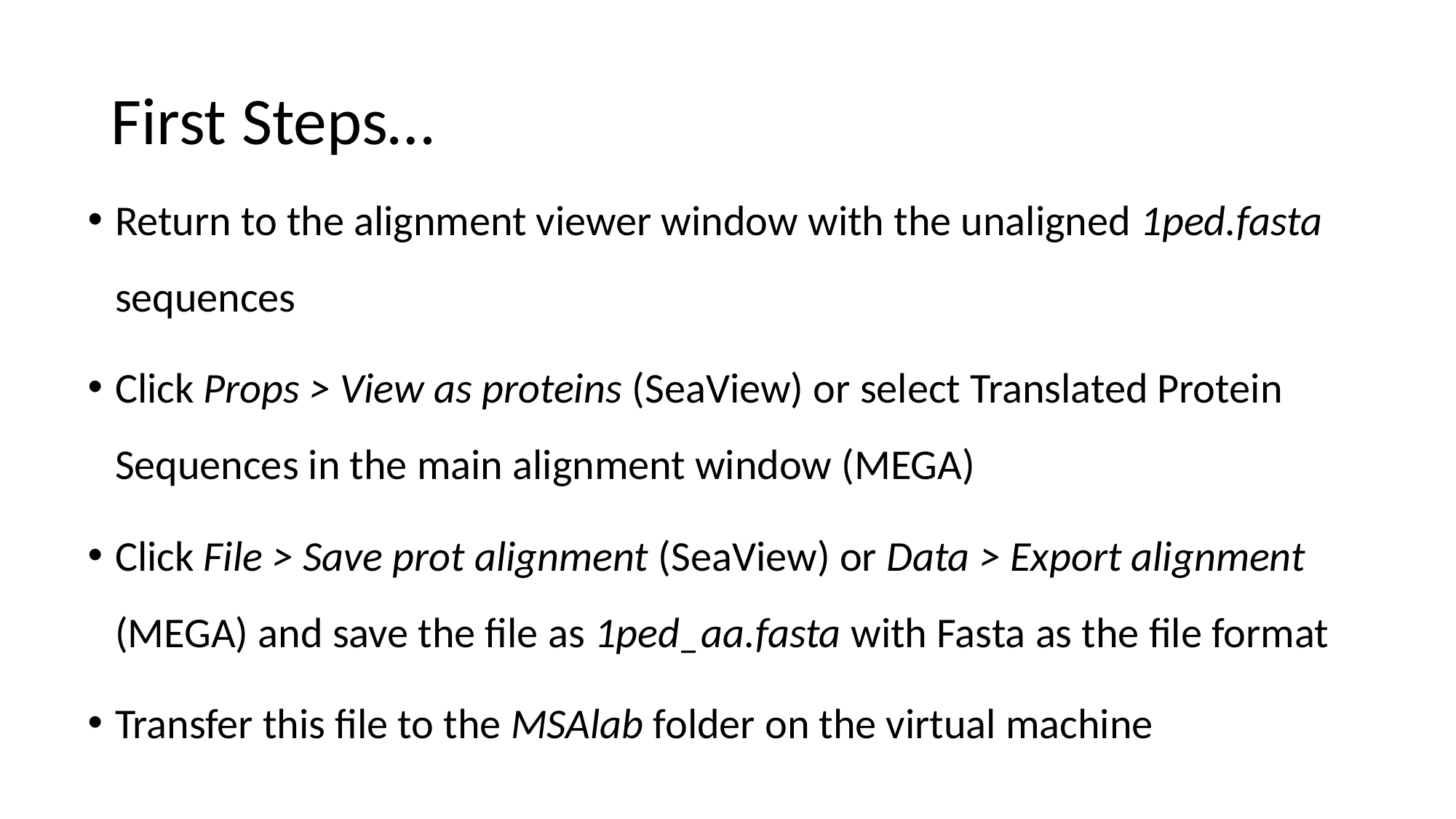

# First Steps…
Return to the alignment viewer window with the unaligned 1ped.fasta sequences
Click Props > View as proteins (SeaView) or select Translated Protein Sequences in the main alignment window (MEGA)
Click File > Save prot alignment (SeaView) or Data > Export alignment (MEGA) and save the file as 1ped_aa.fasta with Fasta as the file format
Transfer this file to the MSAlab folder on the virtual machine